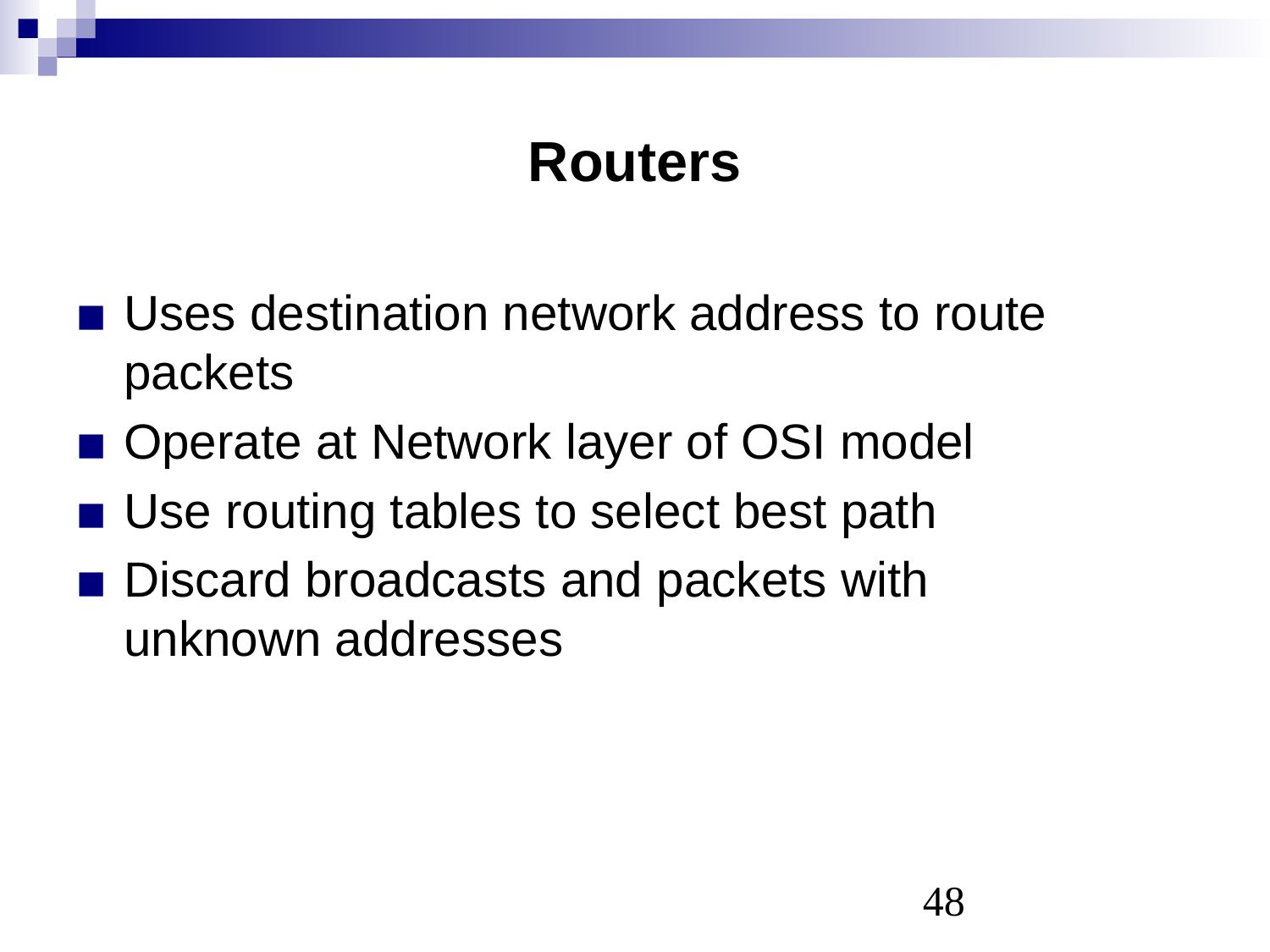

# Routers
Uses destination network address to route packets
Operate at Network layer of OSI model
Use routing tables to select best path
Discard broadcasts and packets with
unknown addresses
48